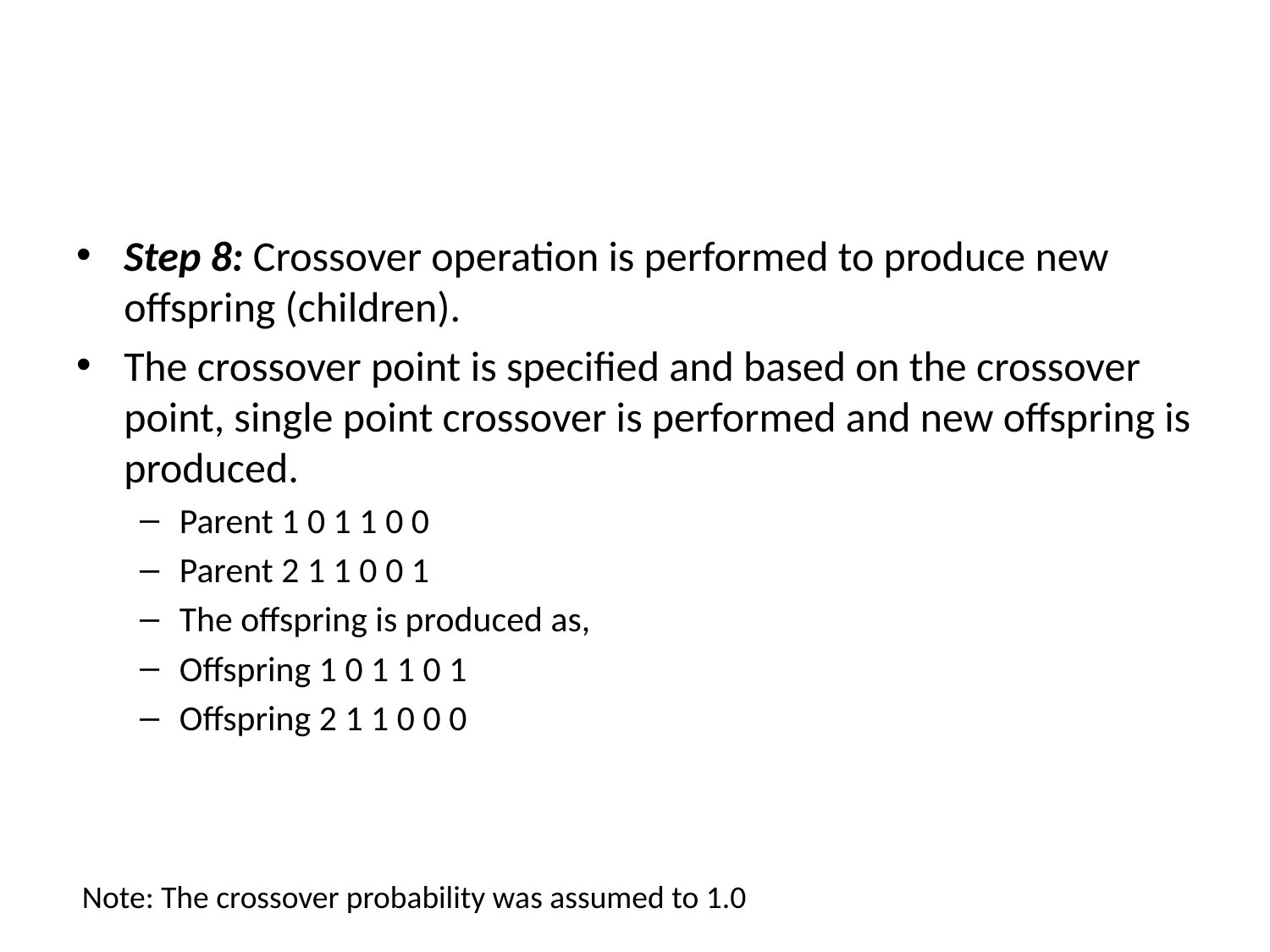

#
Step 8: Crossover operation is performed to produce new offspring (children).
The crossover point is specified and based on the crossover point, single point crossover is performed and new offspring is produced.
Parent 1 0 1 1 0 0
Parent 2 1 1 0 0 1
The offspring is produced as,
Offspring 1 0 1 1 0 1
Offspring 2 1 1 0 0 0
Note: The crossover probability was assumed to 1.0